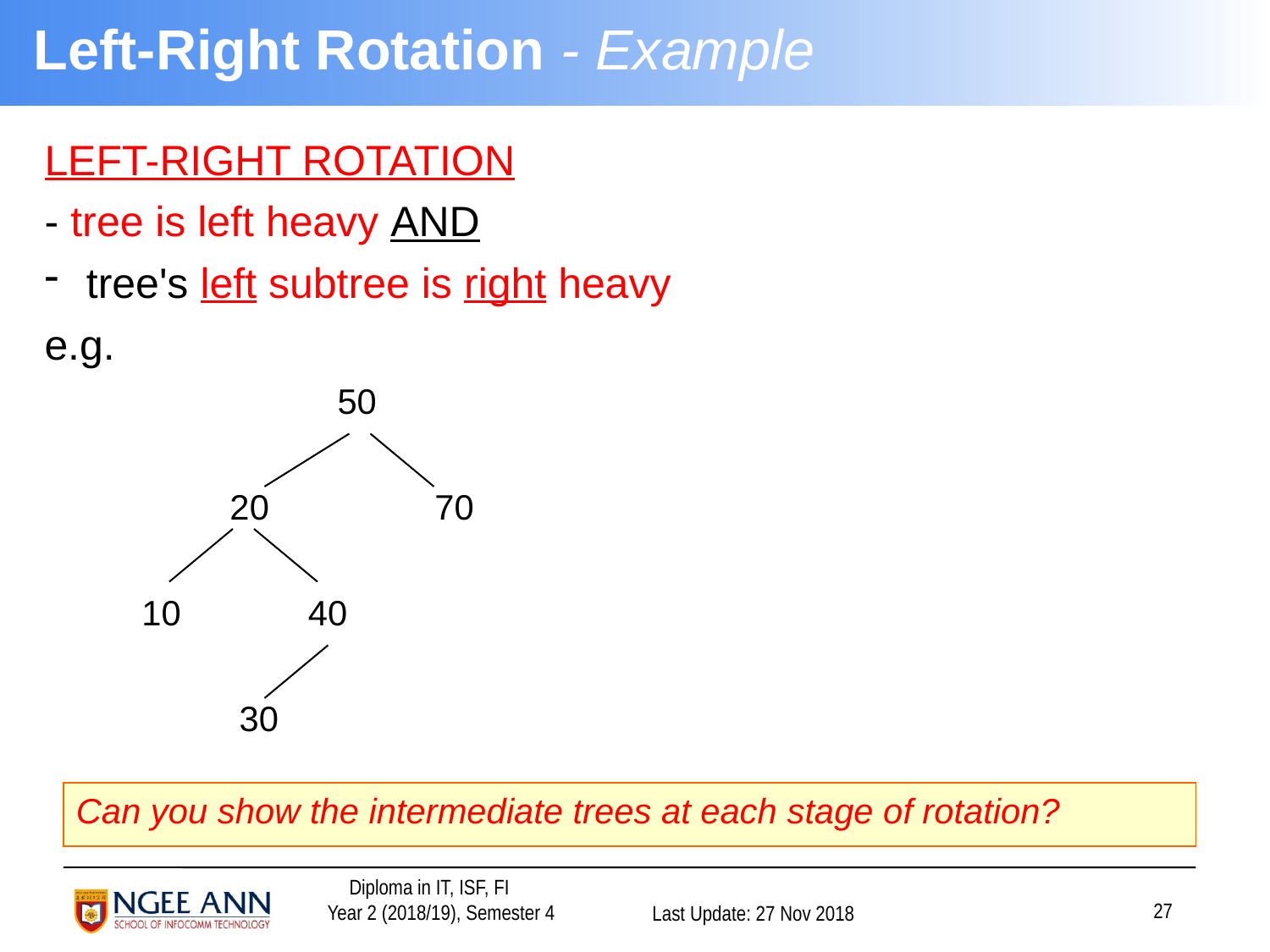

# Left-Right Rotation - Example
LEFT-RIGHT ROTATION
- tree is left heavy AND
 tree's left subtree is right heavy
e.g.
		    50

	      20	              70

          10	 40

                    30

Can you show the intermediate trees at each stage of rotation?